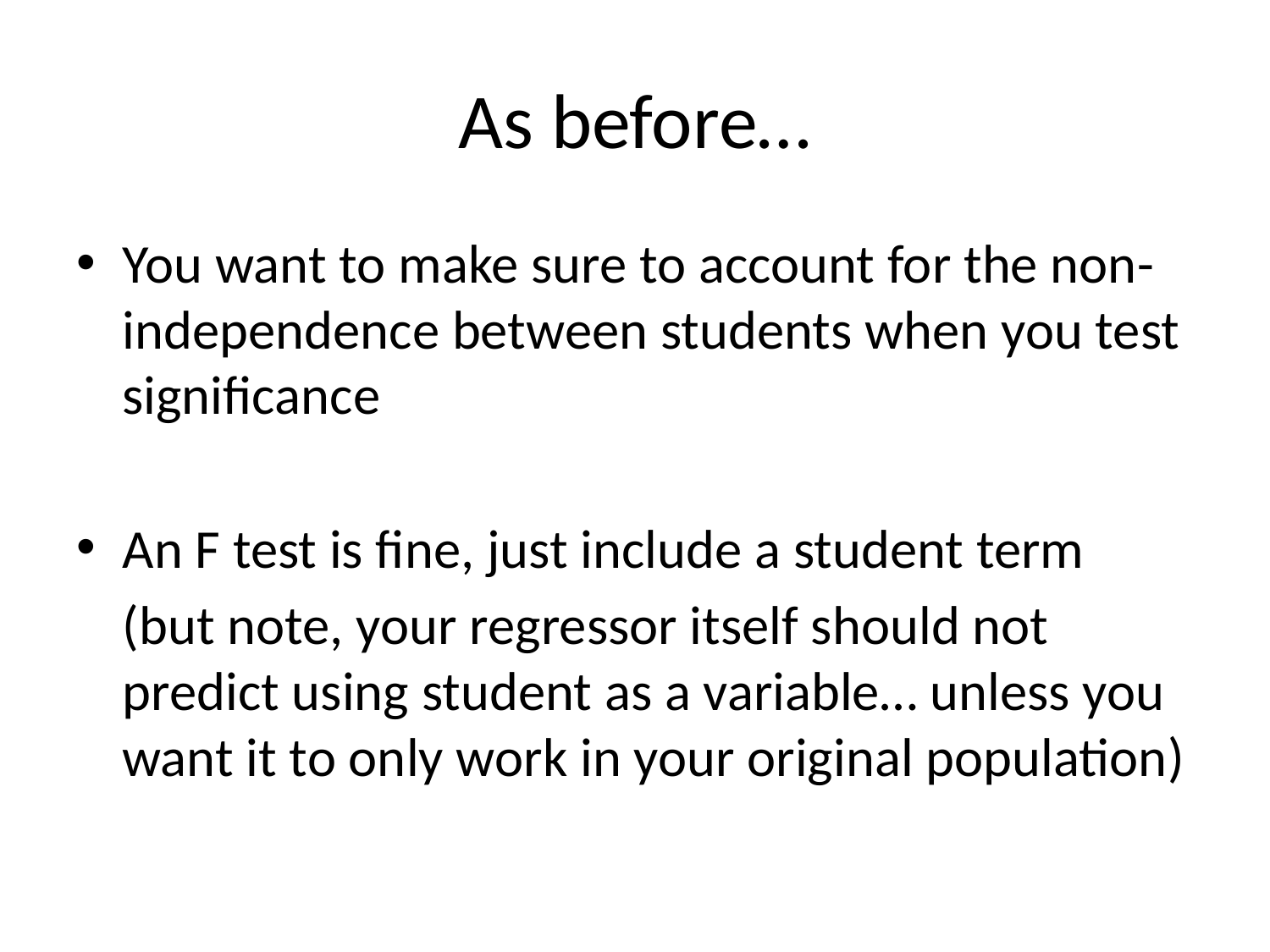

# As before…
You want to make sure to account for the non-independence between students when you test significance

An F test is fine, just include a student term
	(but note, your regressor itself should not predict using student as a variable… unless you want it to only work in your original population)